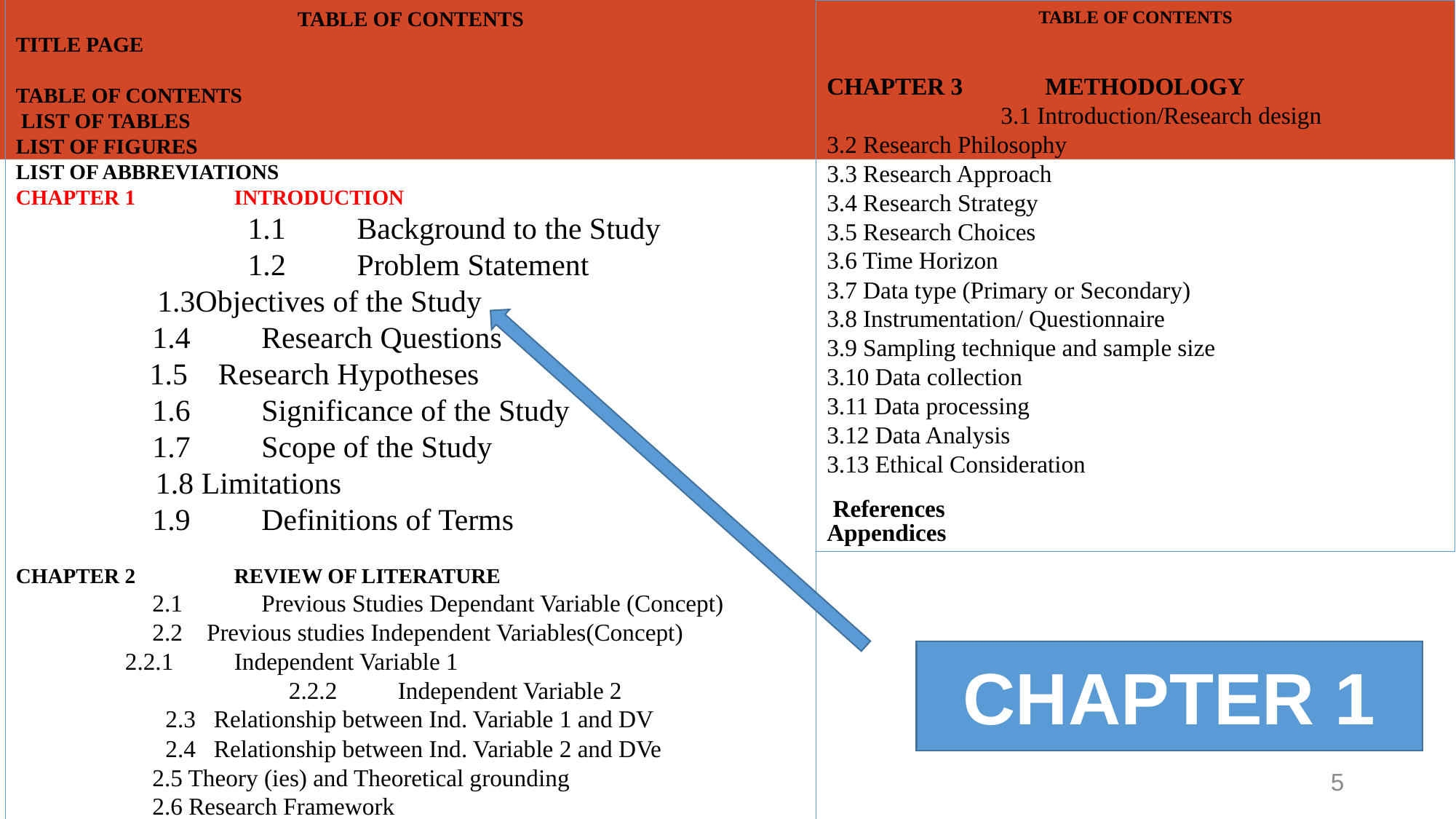

TABLE OF CONTENTS
TITLE PAGE
TABLE OF CONTENTS
 LIST OF TABLES
LIST OF FIGURES
LIST OF ABBREVIATIONS
CHAPTER 1	INTRODUCTION
		1.1	Background to the Study
		1.2	Problem Statement
      1.3Objectives of the Study
	1.4	Research Questions
     1.5    Research Hypotheses
	1.6	Significance of the Study
	1.7	Scope of the Study
    1.8 Limitations
	1.9	Definitions of Terms
CHAPTER 2 	REVIEW OF LITERATURE
2.1	Previous Studies Dependant Variable (Concept)
2.2    Previous studies Independent Variables(Concept)
	2.2.1	Independent Variable 1
		2.2.2	Independent Variable 2
         2.3   Relationship between Ind. Variable 1 and DV
         2.4   Relationship between Ind. Variable 2 and DVe
2.5 Theory (ies) and Theoretical grounding
2.6 Research Framework
2.7 Summary

TABLE OF CONTENTS

CHAPTER 3	METHODOLOGY
                             3.1 Introduction/Research design
3.2 Research Philosophy
3.3 Research Approach
3.4 Research Strategy
3.5 Research Choices
3.6 Time Horizon
3.7 Data type (Primary or Secondary)
3.8 Instrumentation/ Questionnaire
3.9 Sampling technique and sample size
3.10 Data collection
3.11 Data processing
3.12 Data Analysis
3.13 Ethical Consideration

 References
Appendices

CHAPTER 1
5